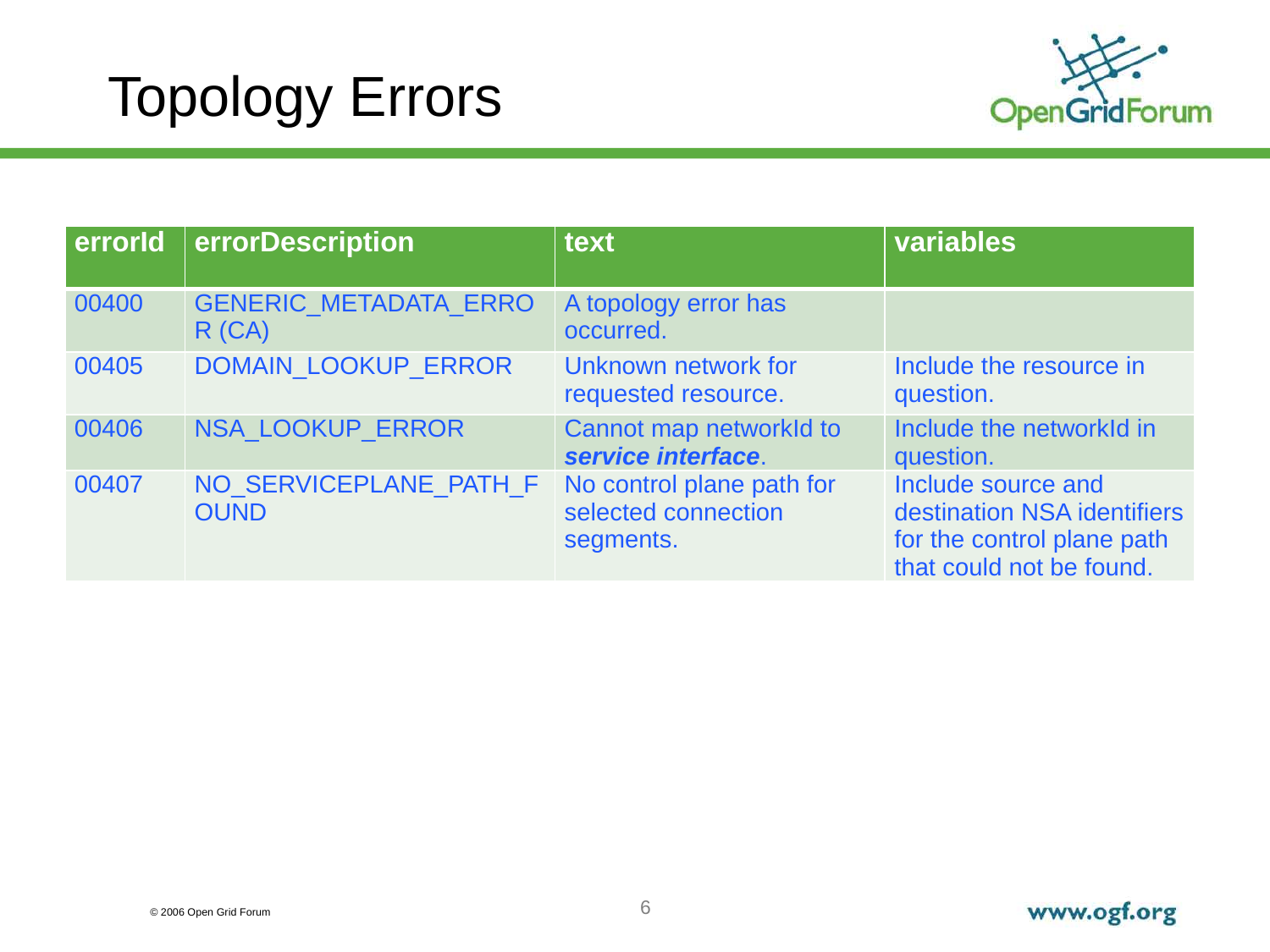

# Topology Errors
| errorId | errorDescription | text | variables |
| --- | --- | --- | --- |
| 00400 | GENERIC\_METADATA\_ERROR (CA) | A topology error has occurred. |  |
| 00405 | DOMAIN\_LOOKUP\_ERROR | Unknown network for requested resource. | Include the resource in question. |
| 00406 | NSA\_LOOKUP\_ERROR | Cannot map networkId to service interface. | Include the networkId in question. |
| 00407 | NO\_SERVICEPLANE\_PATH\_FOUND | No control plane path for selected connection segments. | Include source and destination NSA identifiers for the control plane path that could not be found. |
6